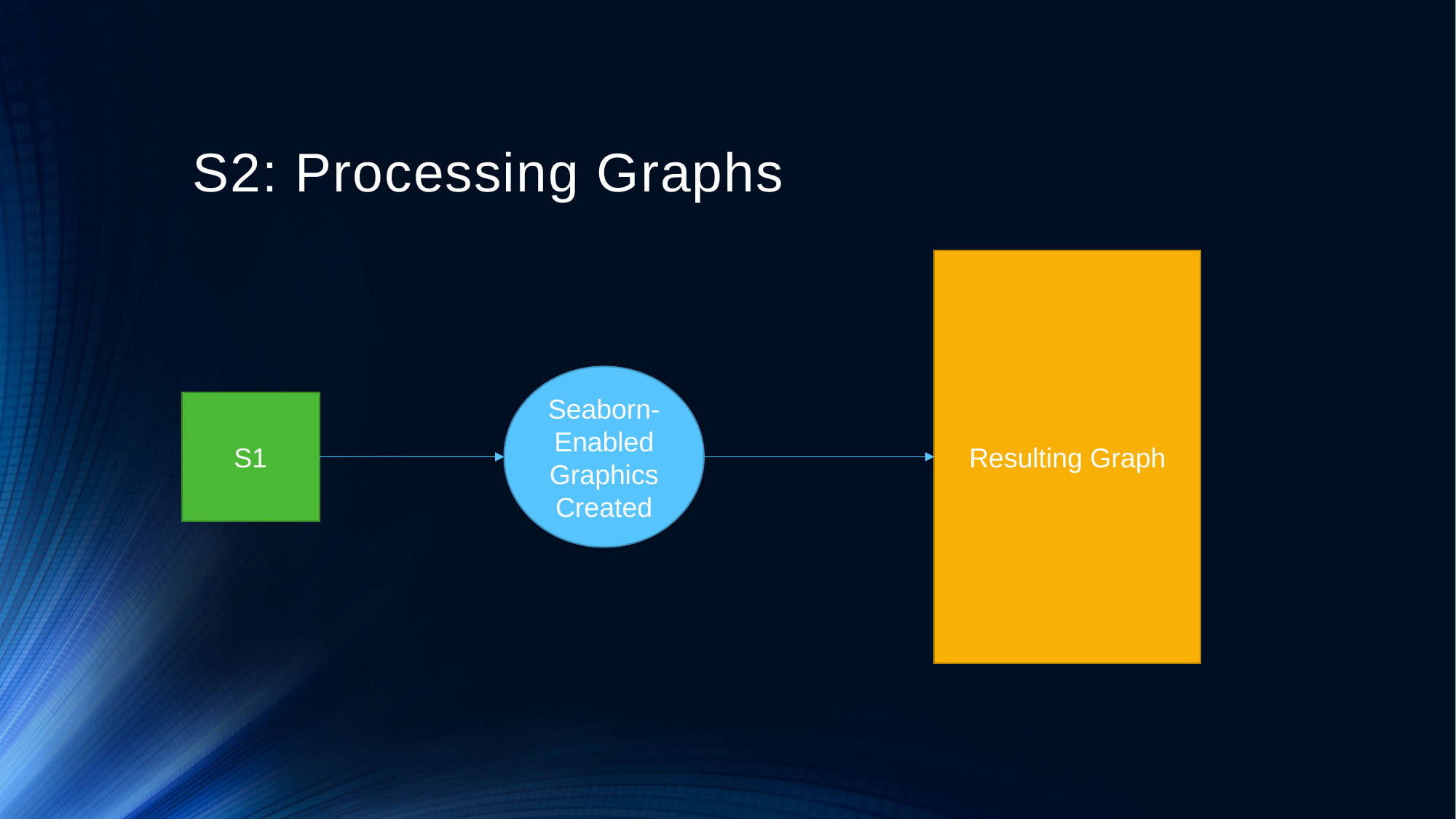

# S2: Processing Graphs
Resulting Graph
Seaborn-Enabled Graphics Created
S1